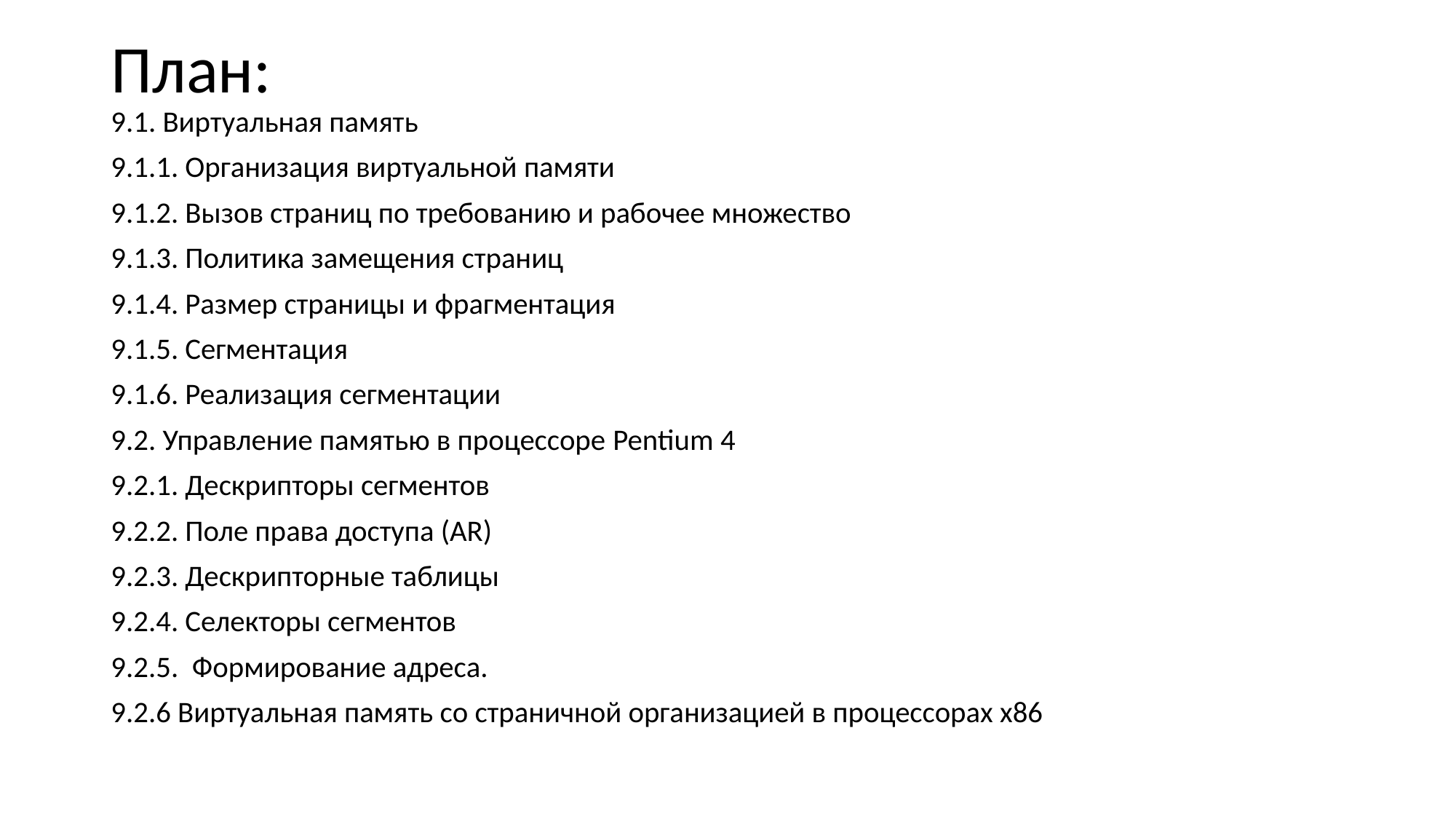

# План:
9.1. Виртуальная память
9.1.1. Организация виртуальной памяти
9.1.2. Вызов страниц по требованию и рабочее множество
9.1.3. Политика замещения страниц
9.1.4. Размер страницы и фрагментация
9.1.5. Сегментация
9.1.6. Реализация сегментации
9.2. Управление памятью в процессоре Pentium 4
9.2.1. Дескрипторы сегментов
9.2.2. Поле права доступа (AR)
9.2.3. Дескрипторные таблицы
9.2.4. Селекторы сегментов
9.2.5.  Формирование адреса.
9.2.6 Виртуальная память со страничной организацией в процессорах х86